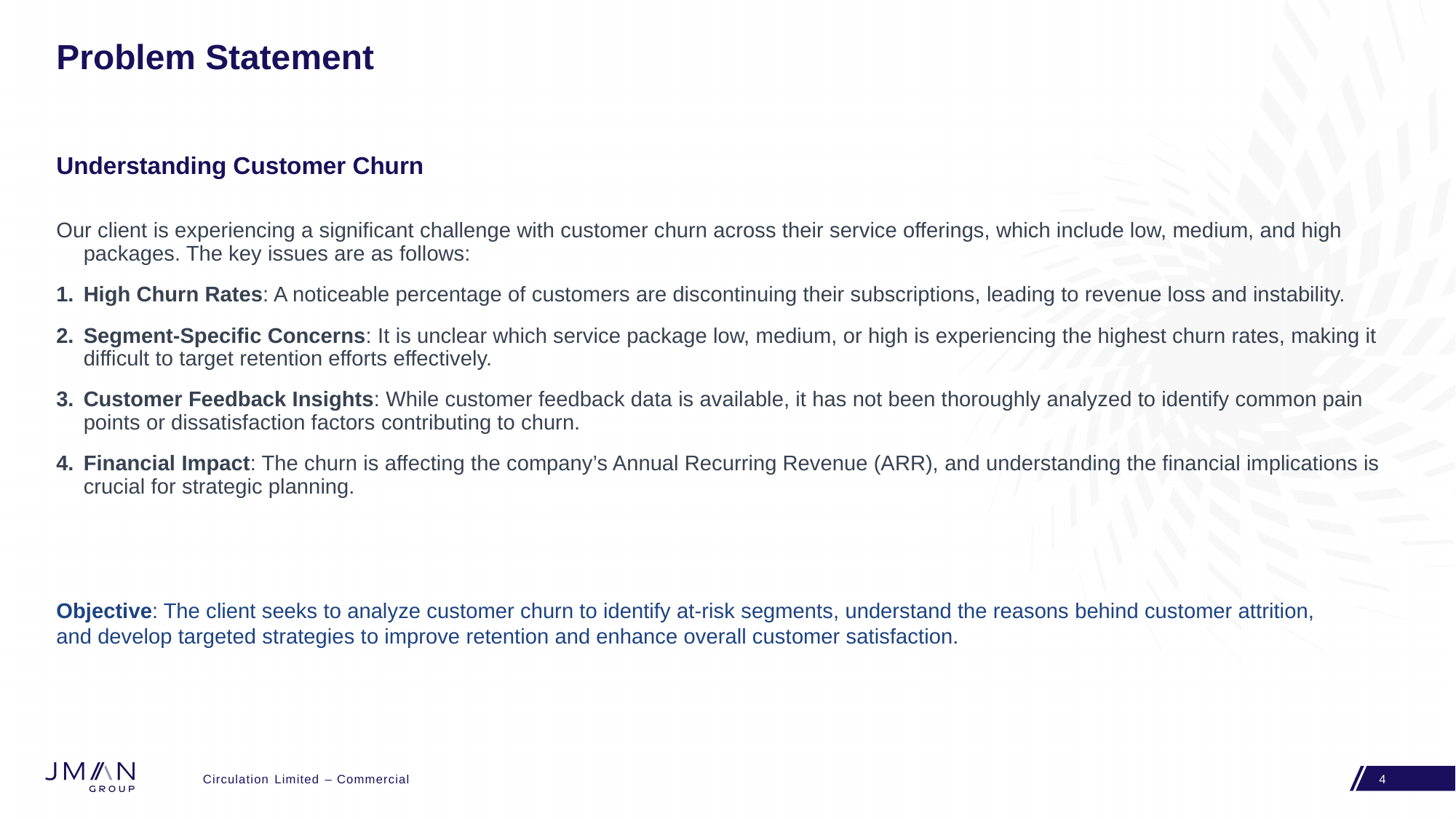

# Problem Statement
Understanding Customer Churn
Our client is experiencing a significant challenge with customer churn across their service offerings, which include low, medium, and high packages. The key issues are as follows:
High Churn Rates: A noticeable percentage of customers are discontinuing their subscriptions, leading to revenue loss and instability.
Segment-Specific Concerns: It is unclear which service package low, medium, or high is experiencing the highest churn rates, making it difficult to target retention efforts effectively.
Customer Feedback Insights: While customer feedback data is available, it has not been thoroughly analyzed to identify common pain points or dissatisfaction factors contributing to churn.
Financial Impact: The churn is affecting the company’s Annual Recurring Revenue (ARR), and understanding the financial implications is crucial for strategic planning.

Objective: The client seeks to analyze customer churn to identify at-risk segments, understand the reasons behind customer attrition, and develop targeted strategies to improve retention and enhance overall customer satisfaction.